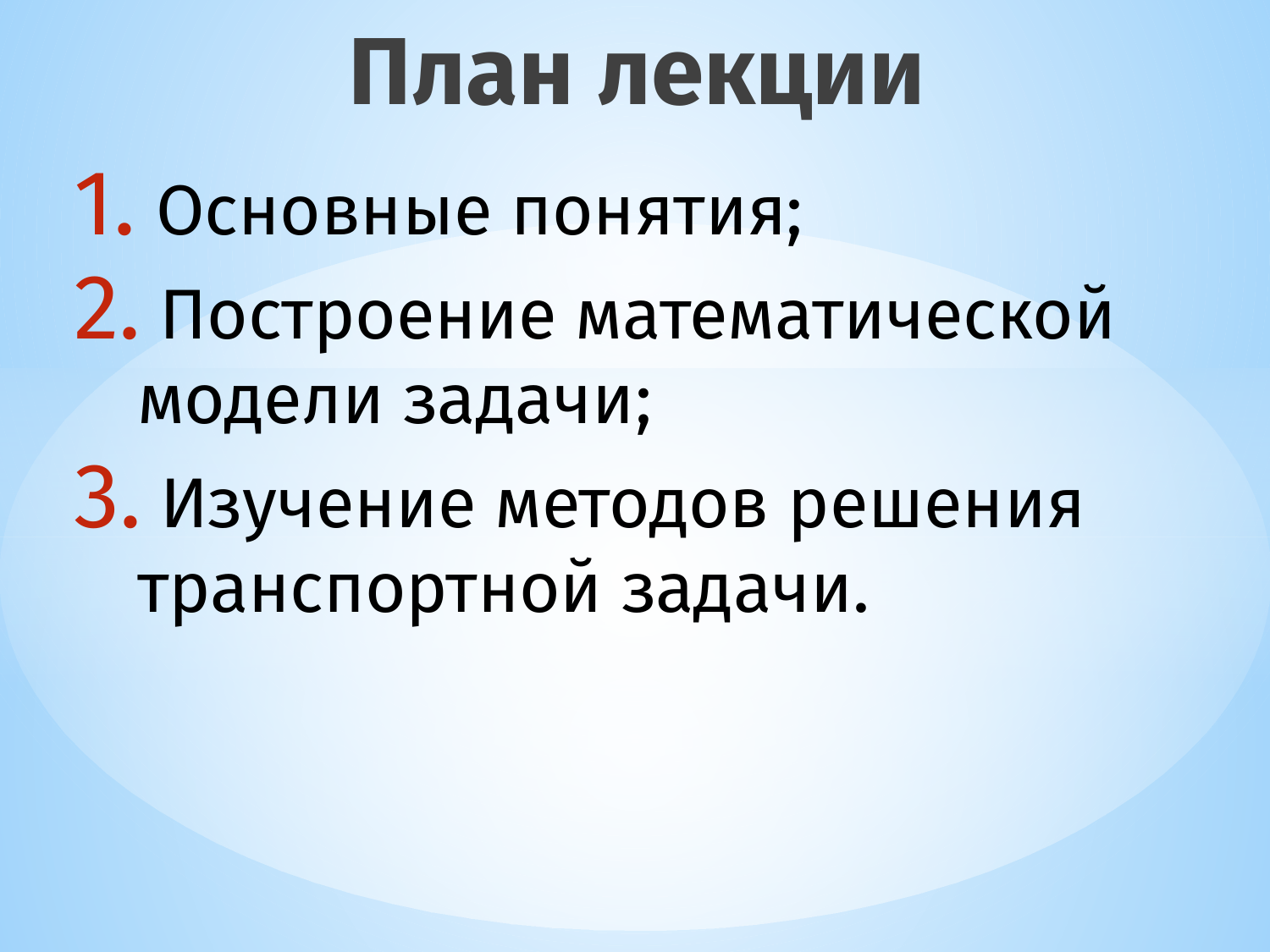

План лекции
 Основные понятия;
 Построение математической модели задачи;
 Изучение методов решения транспортной задачи.